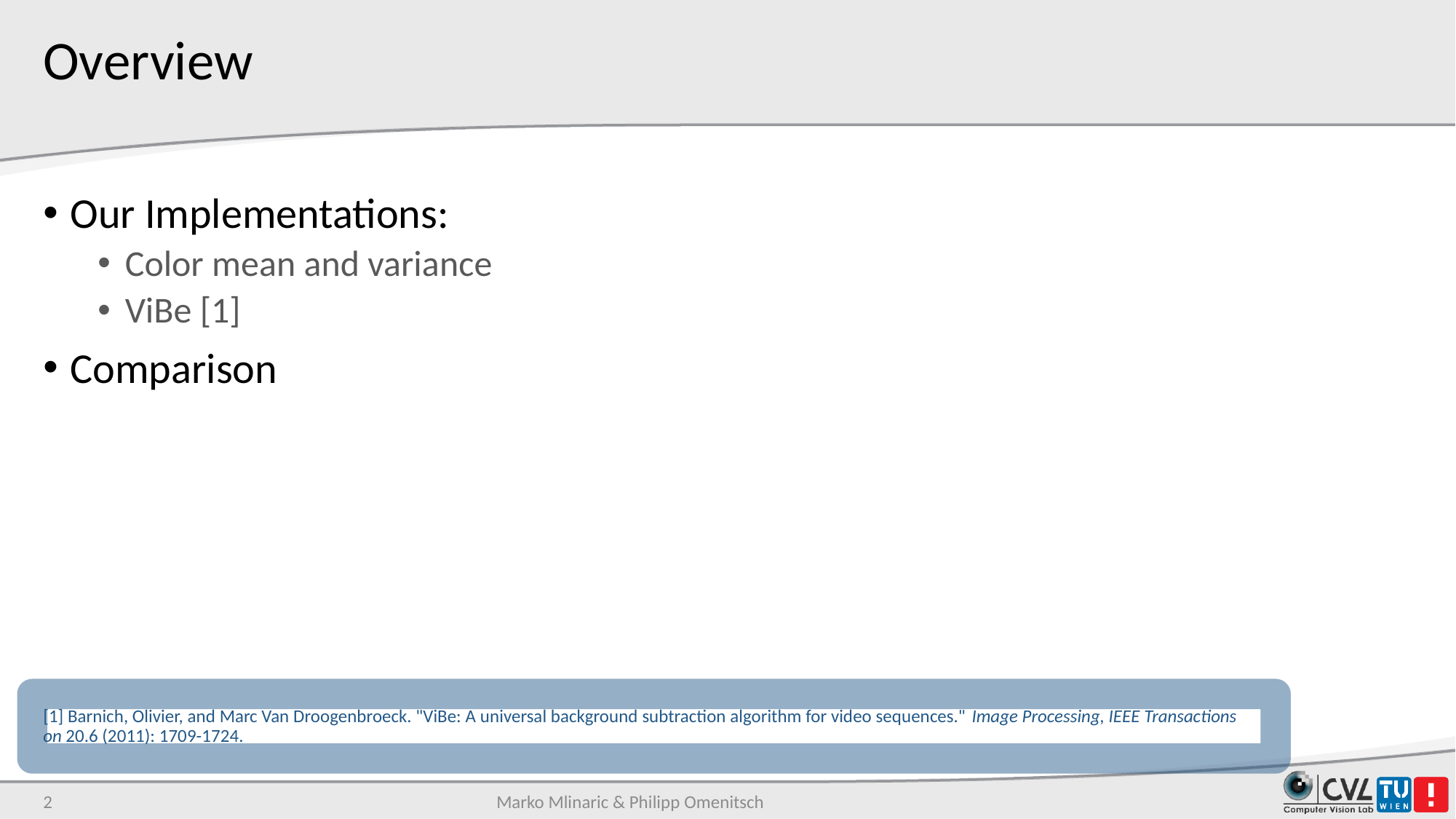

# Overview
Our Implementations:
Color mean and variance
ViBe [1]
Comparison
[1] Barnich, Olivier, and Marc Van Droogenbroeck. "ViBe: A universal background subtraction algorithm for video sequences." Image Processing, IEEE Transactions on 20.6 (2011): 1709-1724.
2
Marko Mlinaric & Philipp Omenitsch